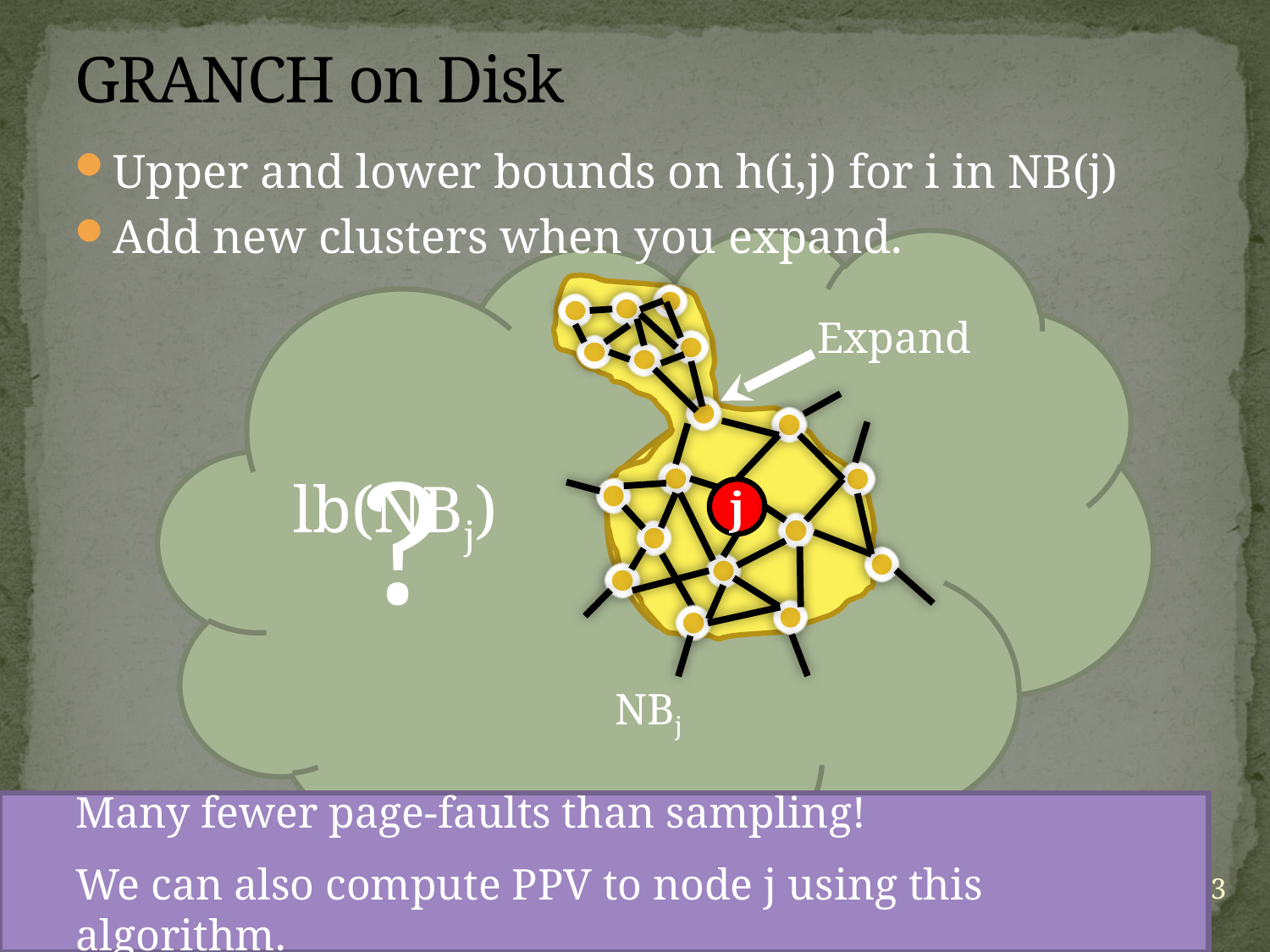

# GRANCH on Disk
Upper and lower bounds on h(i,j) for i in NB(j)
Add new clusters when you expand.

Expand

j

?
lb(NBj)
NBj
Many fewer page-faults than sampling!

We can also compute PPV to node j using this algorithm.
43